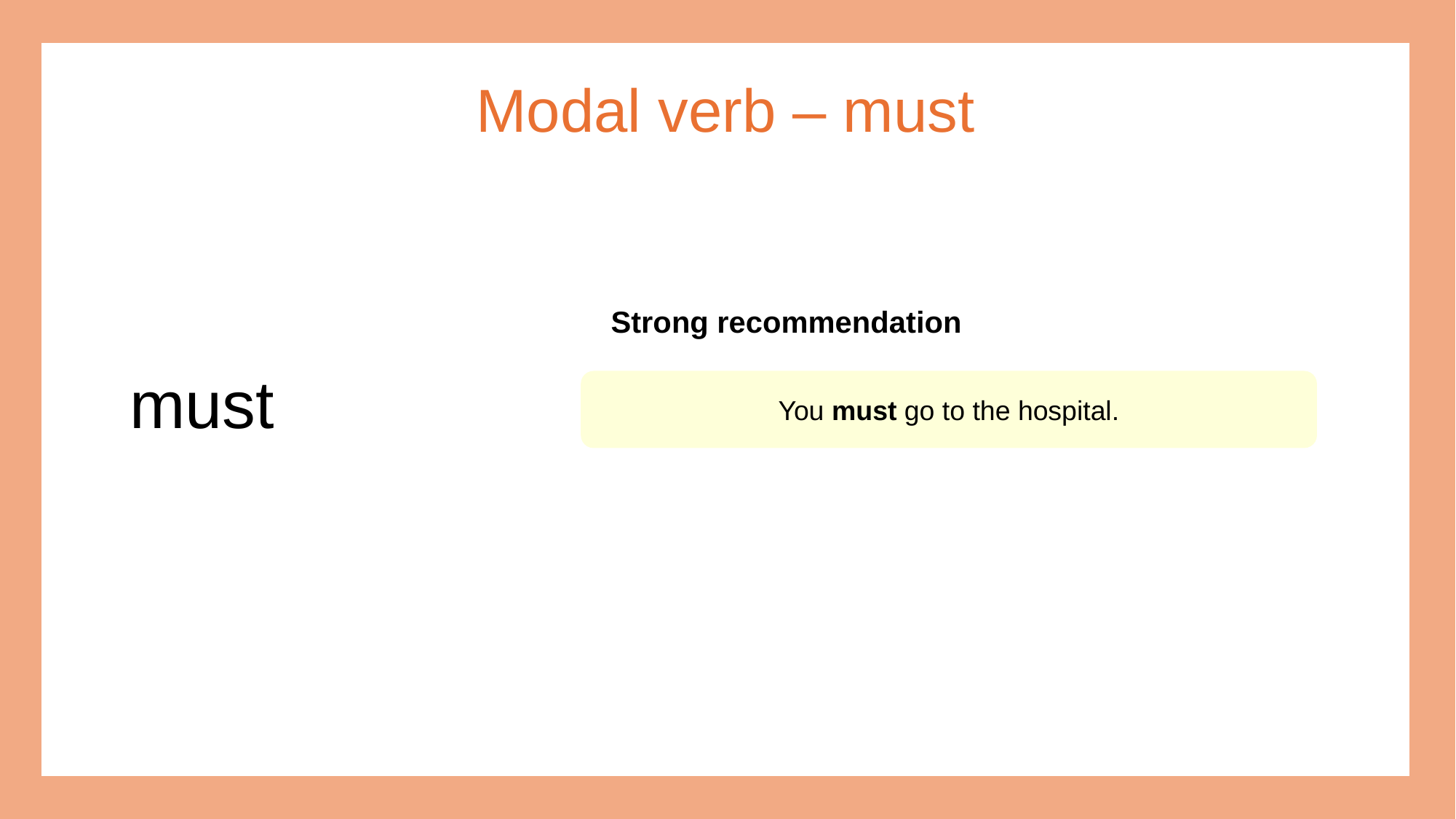

Modal verb – must
Strong recommendation
must
You must go to the hospital.